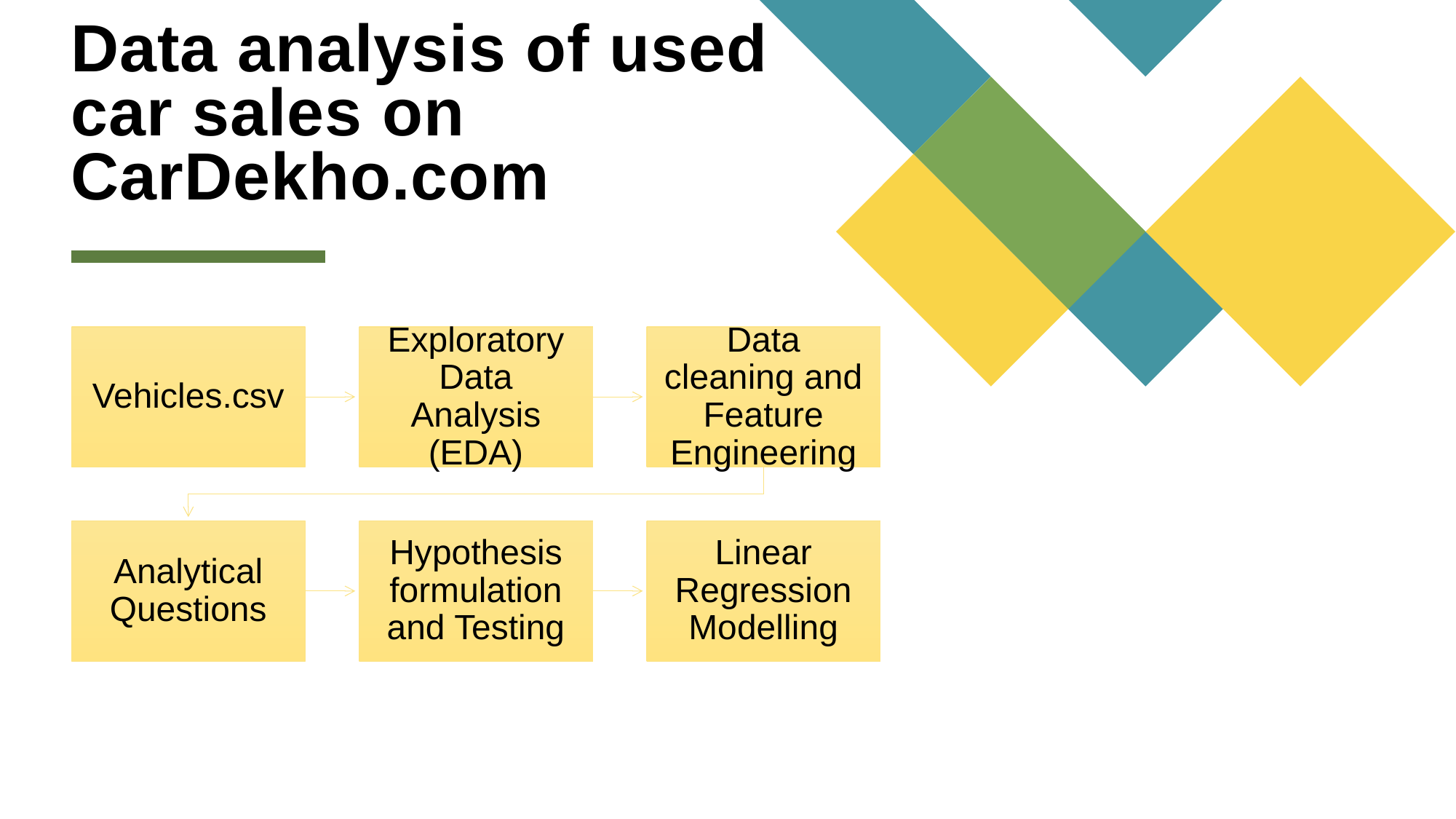

# Data analysis of used car sales on CarDekho.com

Vehicles.csv

Exploratory Data Analysis (EDA)

Data cleaning and Feature Engineering

Analytical Questions

Hypothesis formulation and Testing
Linear Regression Modelling